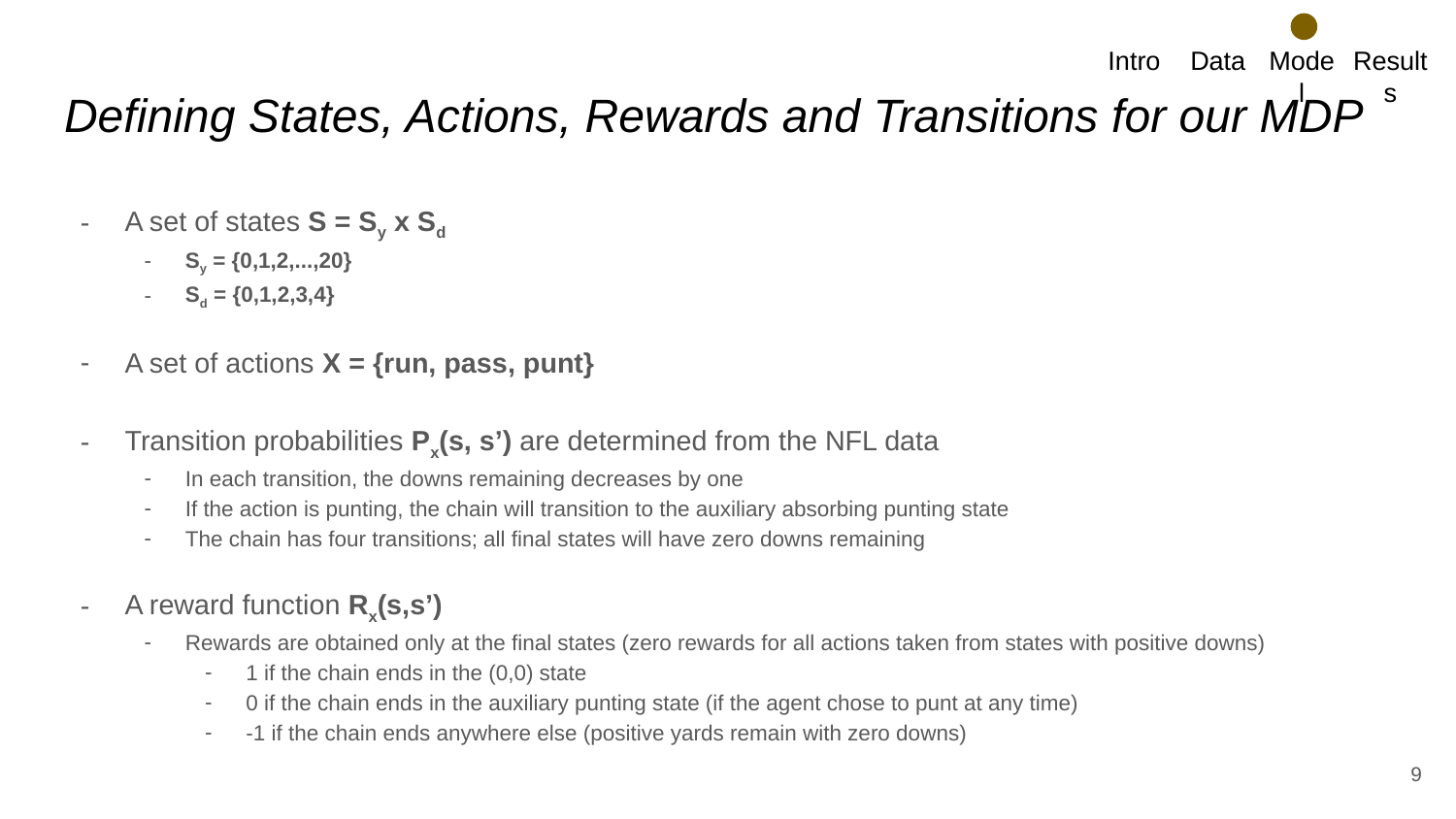

# Defining States, Actions, Rewards and Transitions for our MDP
A set of states S = Sy x Sd
Sy = {0,1,2,...,20}
Sd = {0,1,2,3,4}
A set of actions X = {run, pass, punt}
Transition probabilities Px(s, s’) are determined from the NFL data
In each transition, the downs remaining decreases by one
If the action is punting, the chain will transition to the auxiliary absorbing punting state
The chain has four transitions; all final states will have zero downs remaining
A reward function Rx(s,s’)
Rewards are obtained only at the final states (zero rewards for all actions taken from states with positive downs)
1 if the chain ends in the (0,0) state
0 if the chain ends in the auxiliary punting state (if the agent chose to punt at any time)
-1 if the chain ends anywhere else (positive yards remain with zero downs)
9